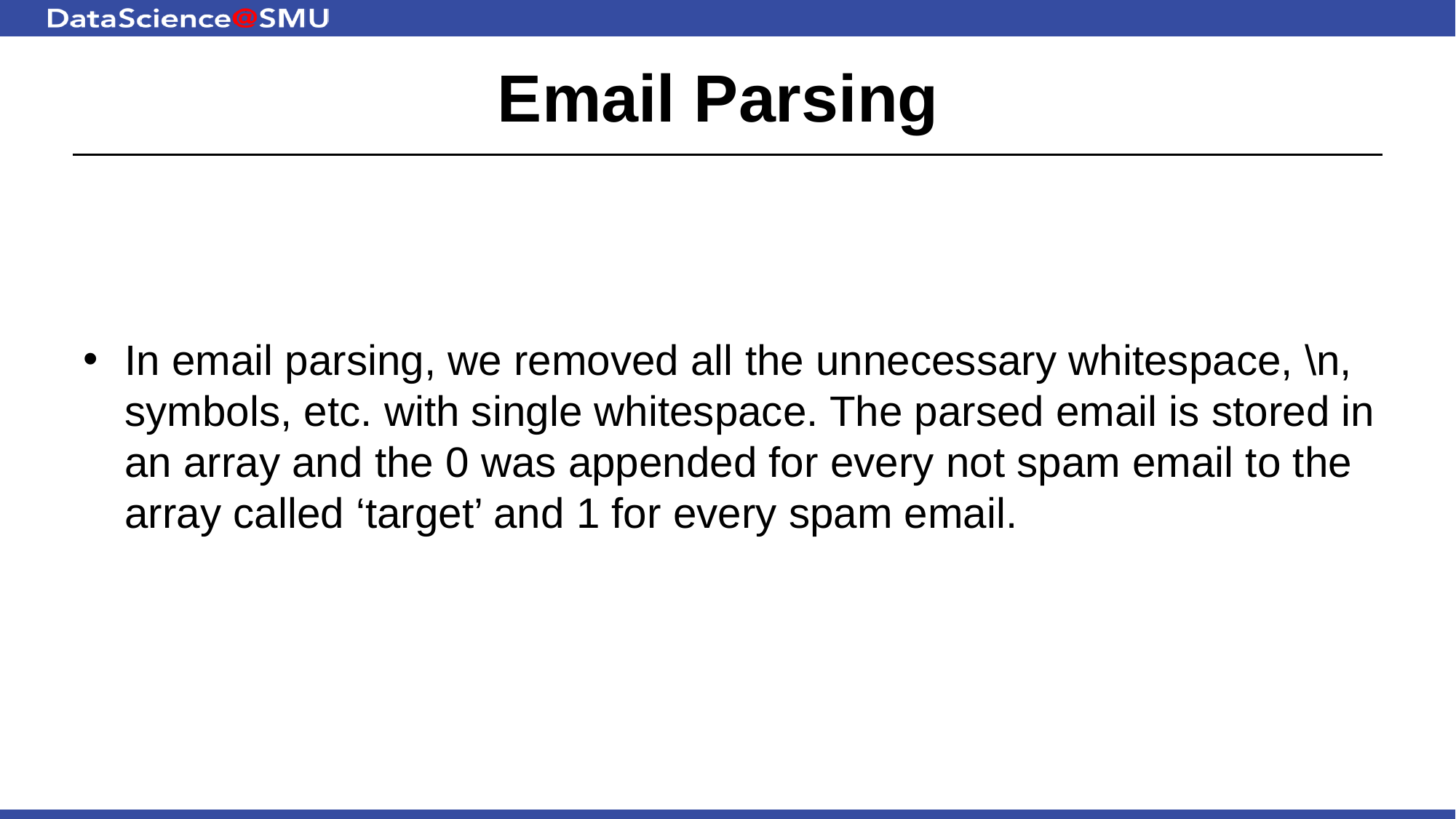

# Email Parsing
In email parsing, we removed all the unnecessary whitespace, \n, symbols, etc. with single whitespace. The parsed email is stored in an array and the 0 was appended for every not spam email to the array called ‘target’ and 1 for every spam email.